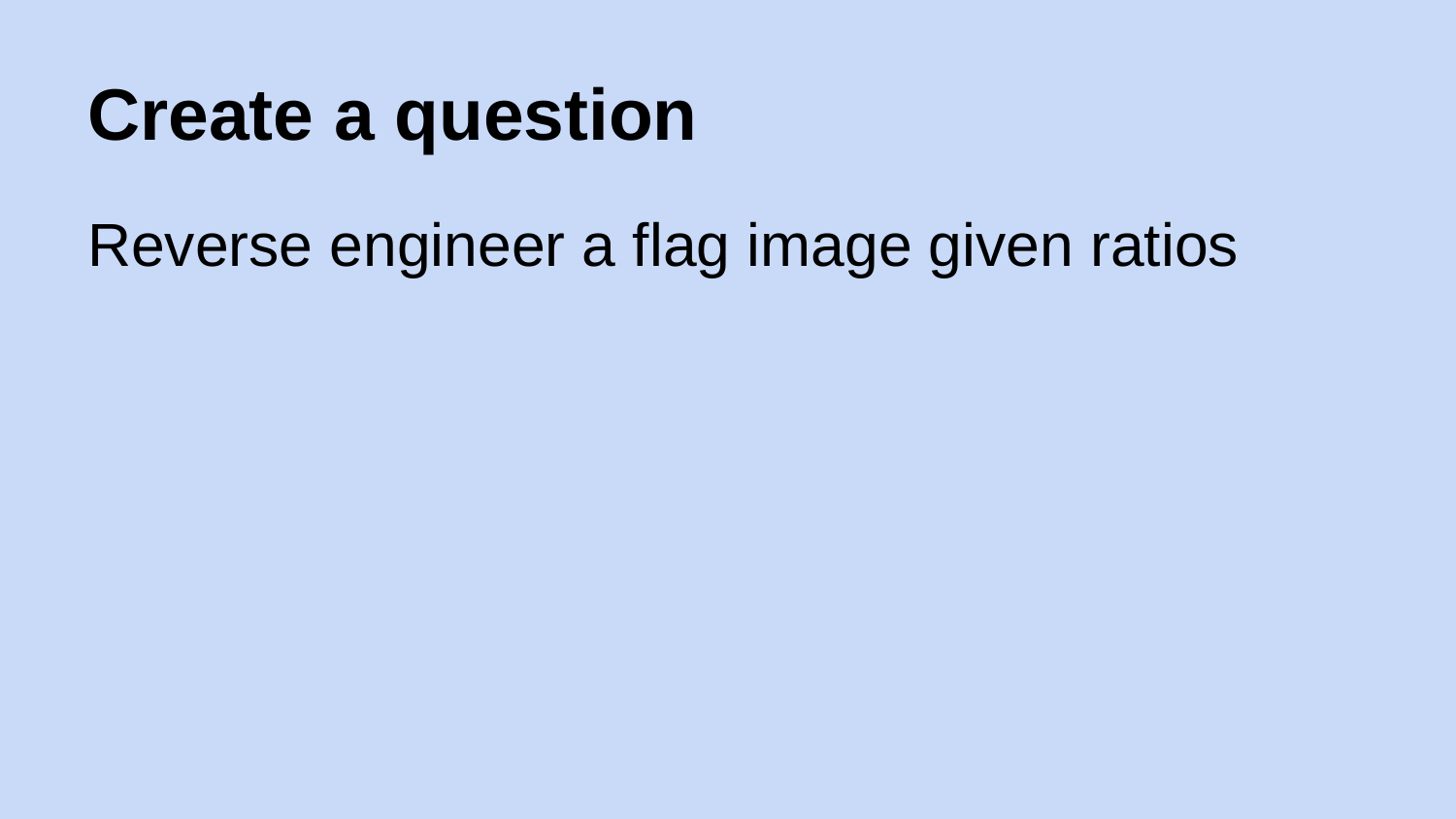

# Create a question
Reverse engineer a flag image given ratios